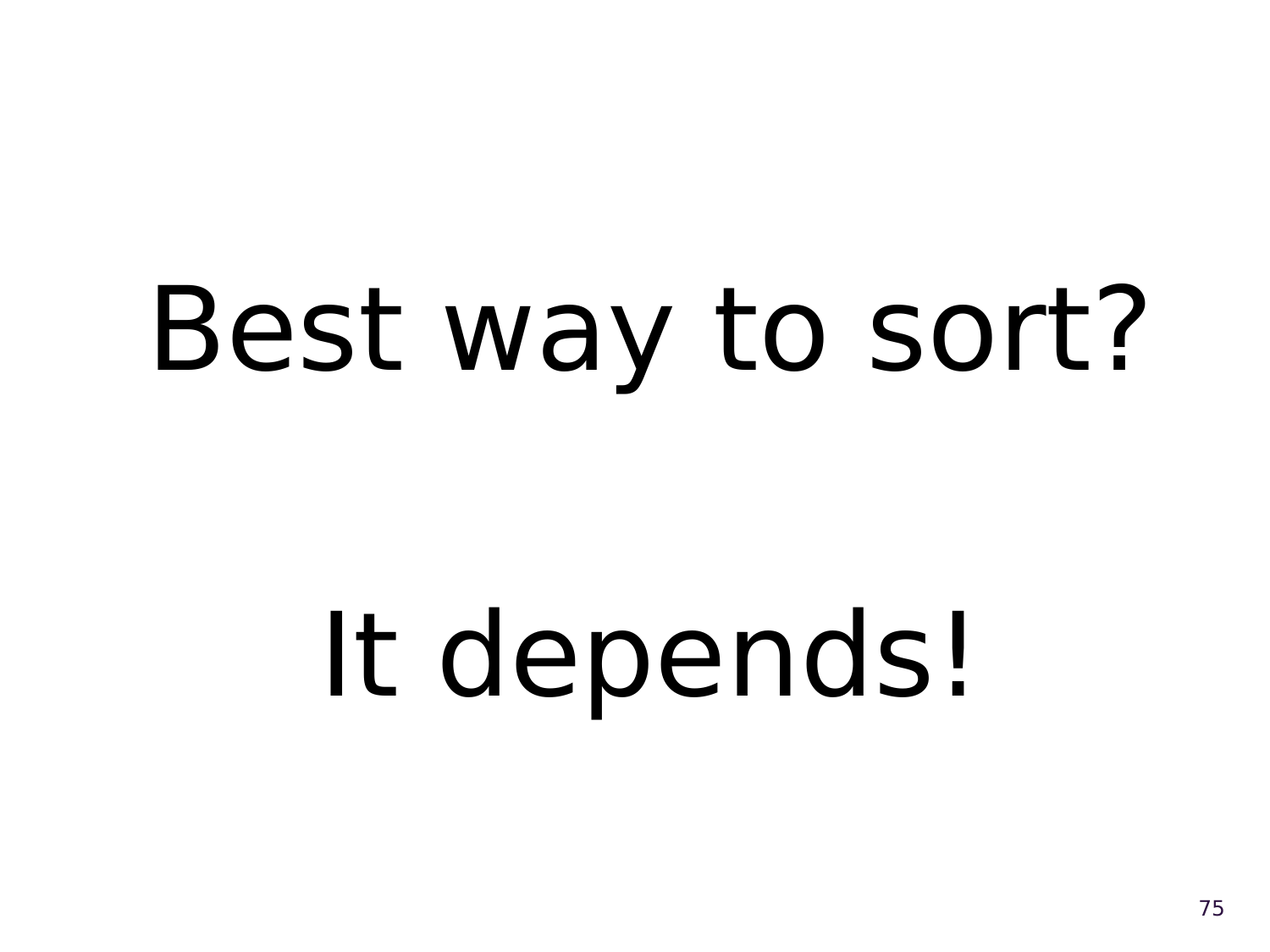

#
Best way to sort?

It depends!

75